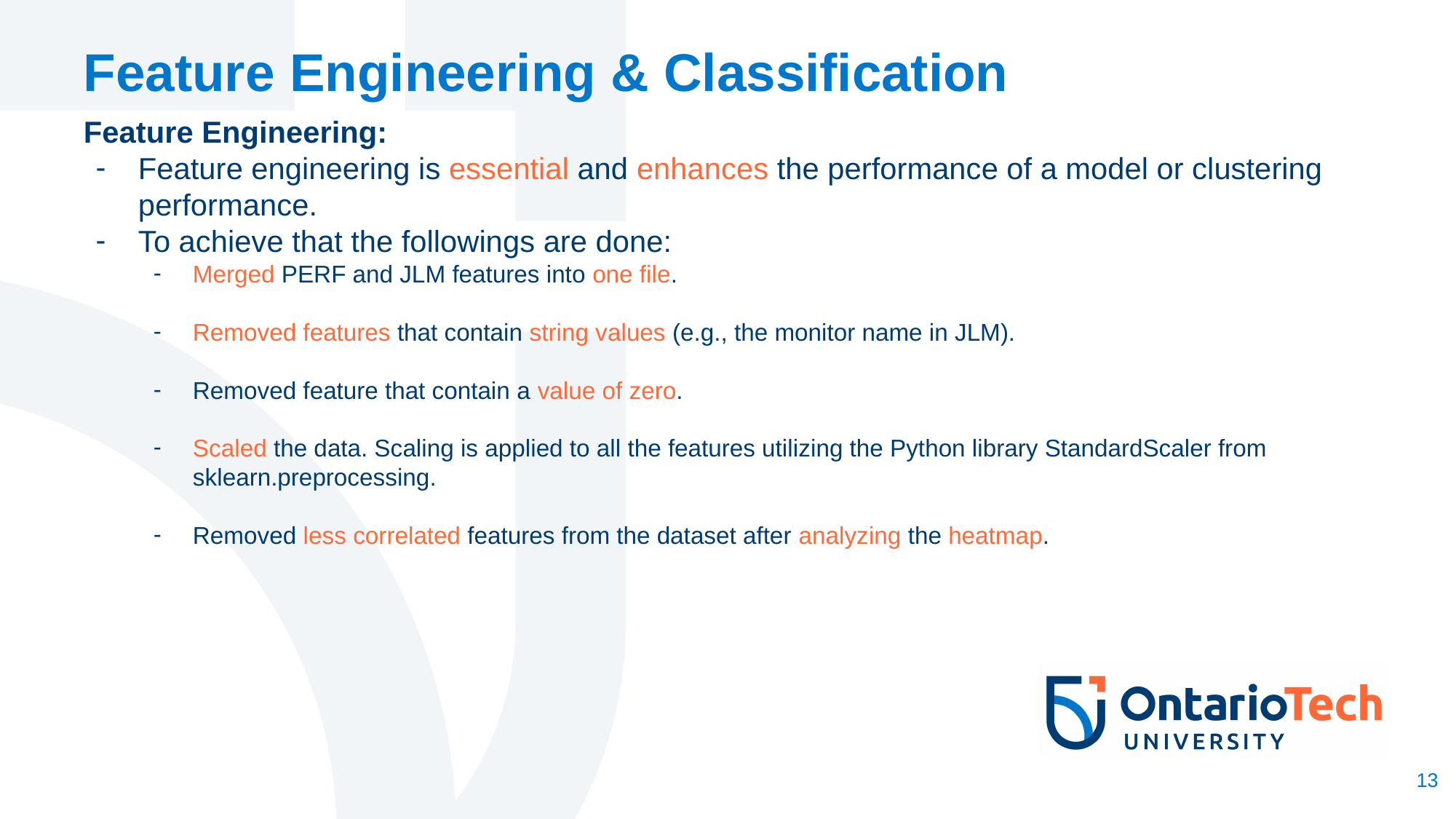

Feature Engineering & Classification
Feature Engineering:
Feature engineering is essential and enhances the performance of a model or clustering performance.
To achieve that the followings are done:
Merged PERF and JLM features into one file.

Removed features that contain string values (e.g., the monitor name in JLM).

Removed feature that contain a value of zero.

Scaled the data. Scaling is applied to all the features utilizing the Python library StandardScaler from sklearn.preprocessing.

Removed less correlated features from the dataset after analyzing the heatmap.

13